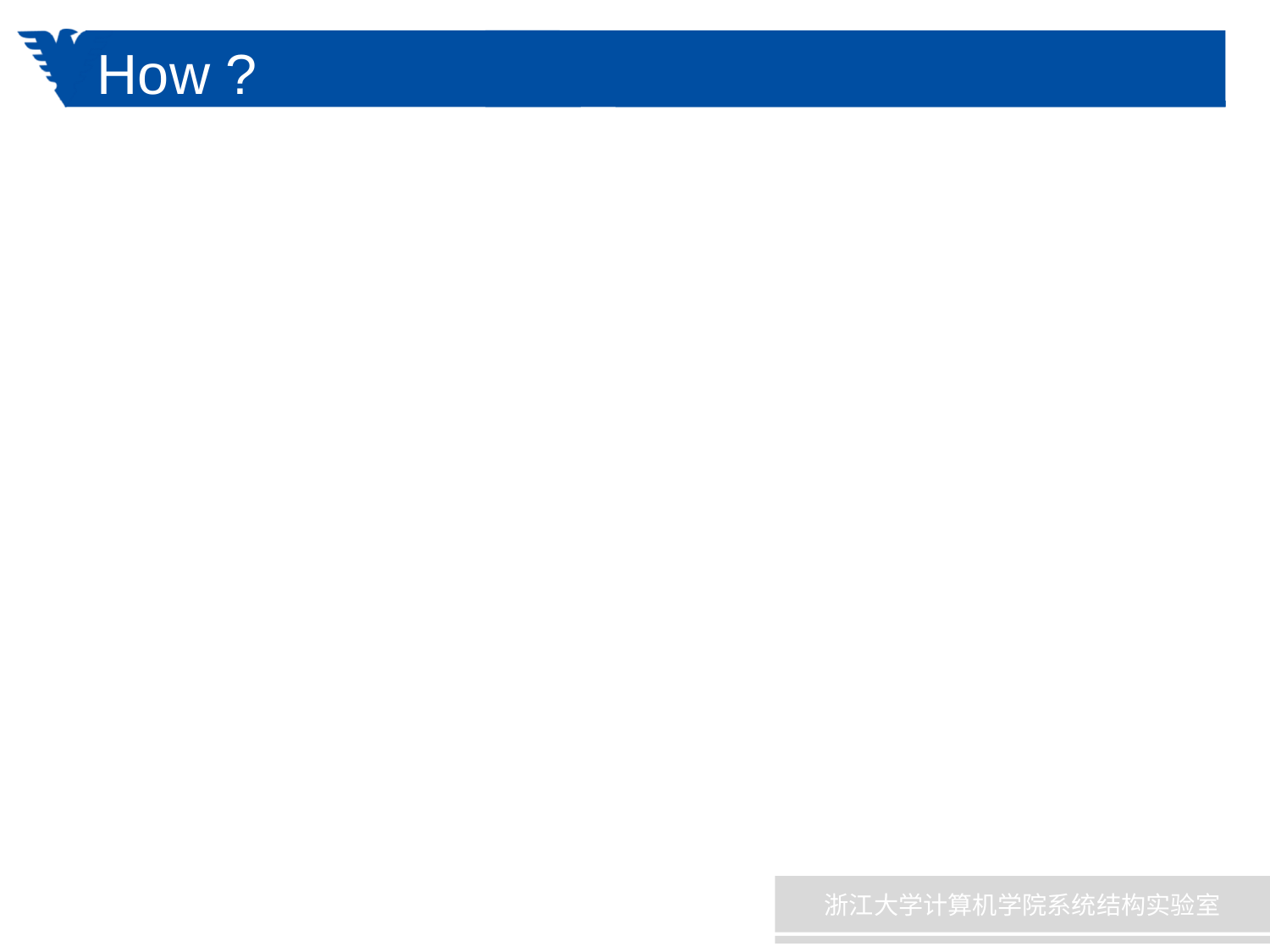

# How ?
Possibility:
standing on the shoulder of giants.
Concepts, Ideas and Principles
Quantitative approaches
Hit the problem and right way to solve problem

As a man sows, so he shall reap.